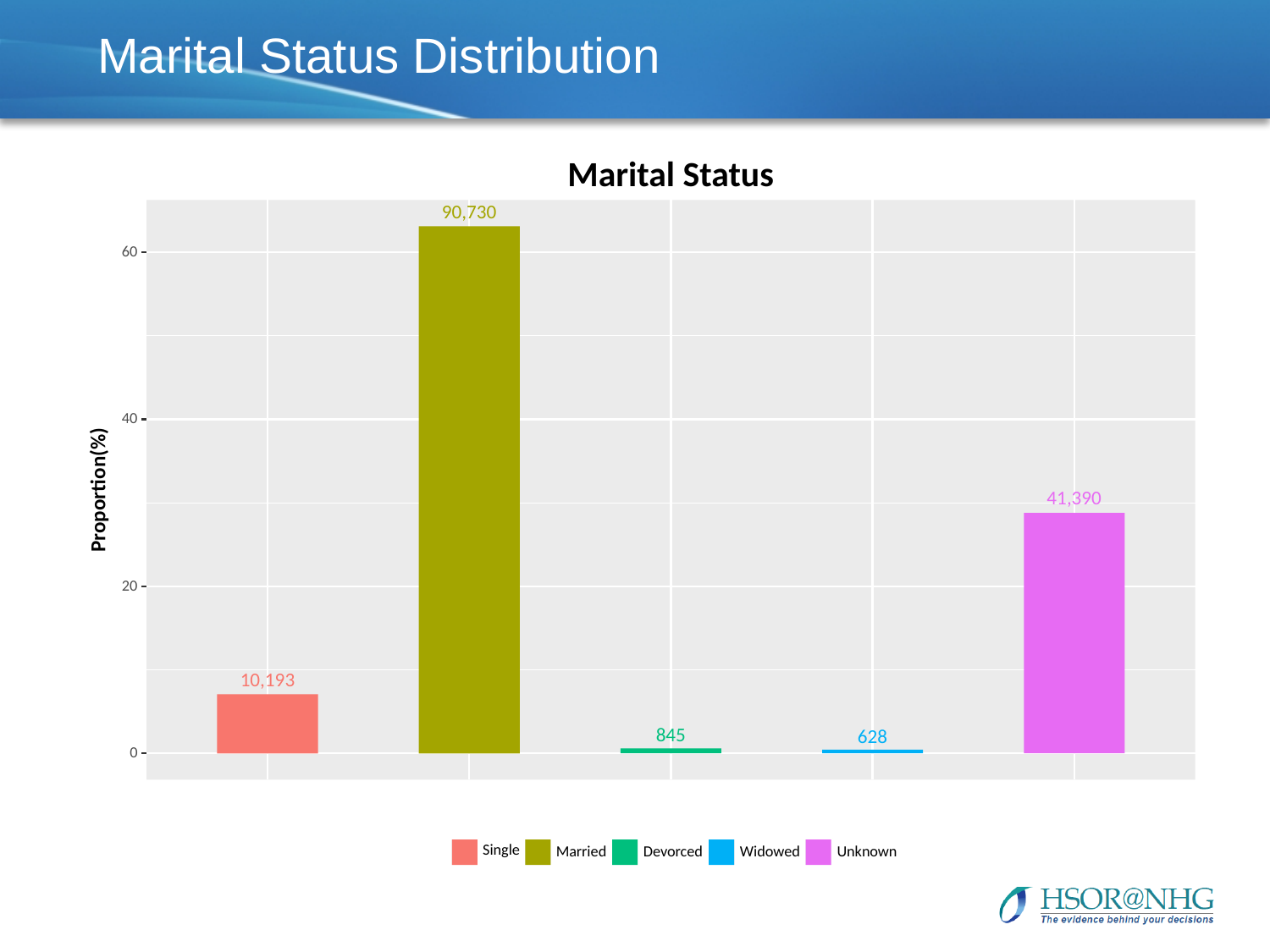

# Marital Status Distribution

Marital Status

90,730

60

40

Proportion(%)
41,390

20

10,193

845
628
0

Single
Unknown
Married
Devorced
Widowed